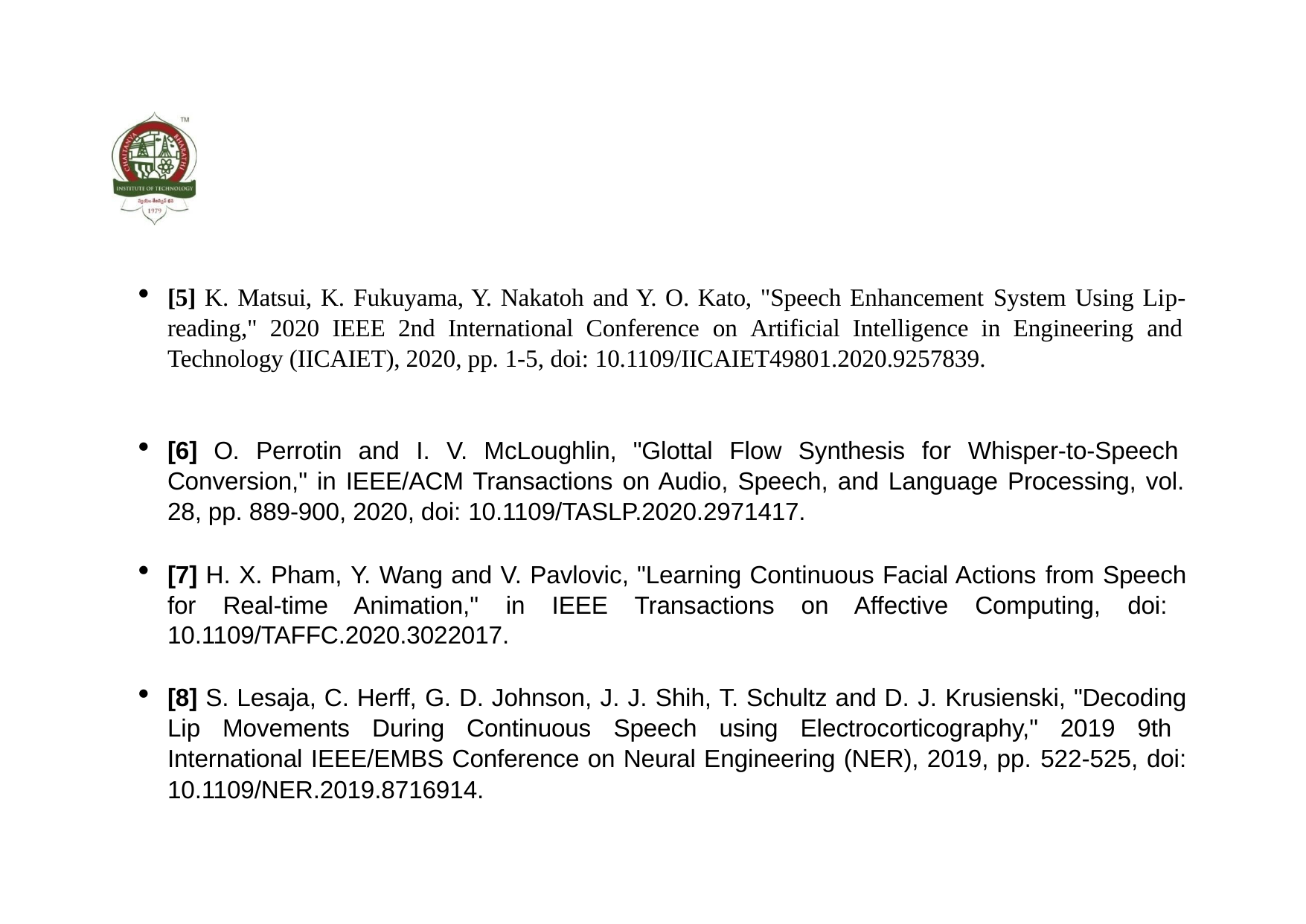

[5] K. Matsui, K. Fukuyama, Y. Nakatoh and Y. O. Kato, "Speech Enhancement System Using Lip-  reading," 2020 IEEE 2nd International Conference on Artificial Intelligence in Engineering and  Technology (IICAIET), 2020, pp. 1-5, doi: 10.1109/IICAIET49801.2020.9257839.

[6] O. Perrotin and I. V. McLoughlin, "Glottal Flow Synthesis for Whisper-to-Speech  Conversion," in IEEE/ACM Transactions on Audio, Speech, and Language Processing, vol.  28, pp. 889-900, 2020, doi: 10.1109/TASLP.2020.2971417.

[7] H. X. Pham, Y. Wang and V. Pavlovic, "Learning Continuous Facial Actions from Speech  for Real-time Animation," in IEEE Transactions on Affective Computing, doi:  10.1109/TAFFC.2020.3022017.

[8] S. Lesaja, C. Herff, G. D. Johnson, J. J. Shih, T. Schultz and D. J. Krusienski, "Decoding  Lip Movements During Continuous Speech using Electrocorticography," 2019 9th  International IEEE/EMBS Conference on Neural Engineering (NER), 2019, pp. 522-525, doi:  10.1109/NER.2019.8716914.